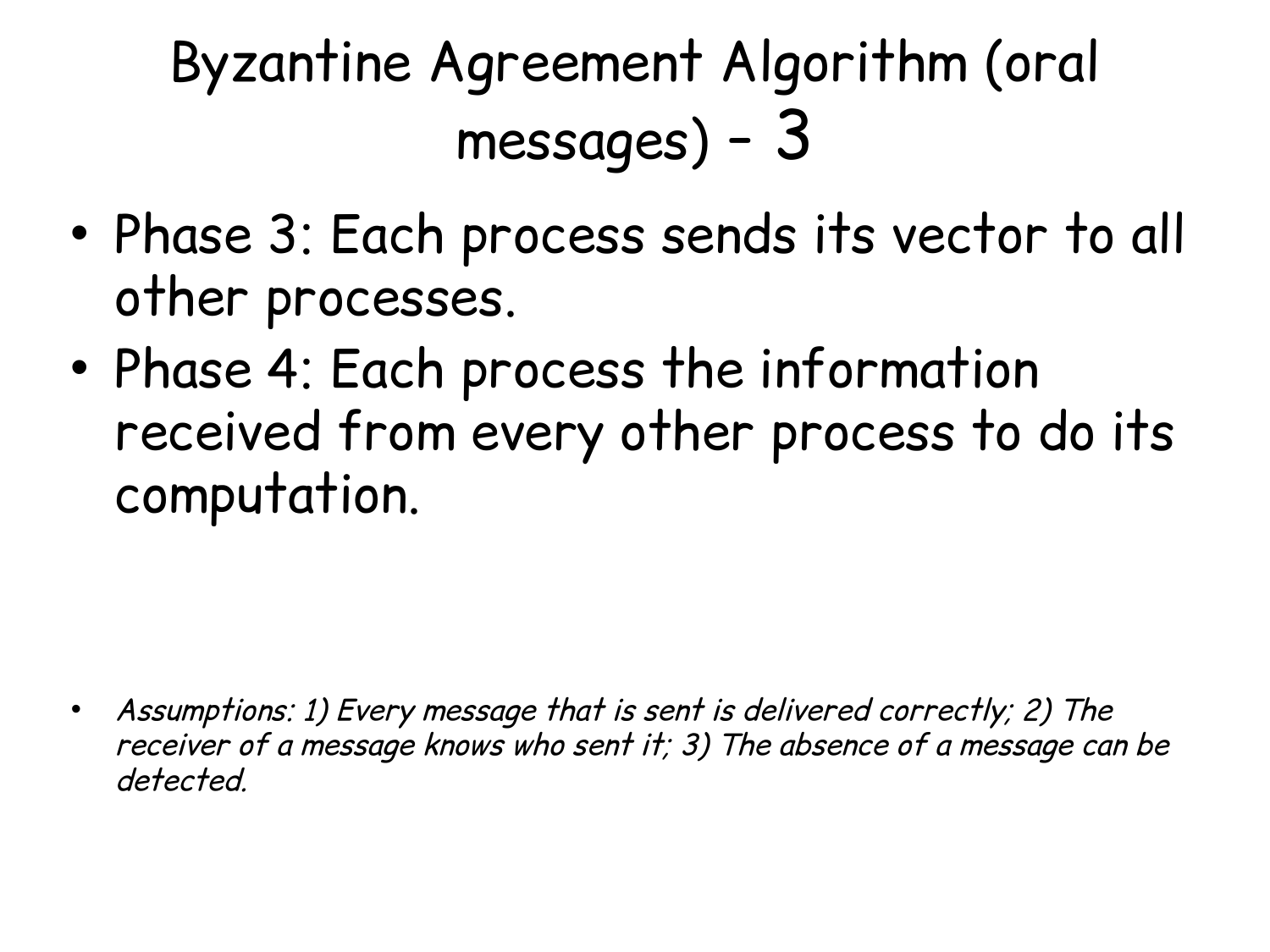

# Byzantine Agreement Algorithm (oral messages) - 3
Phase 3: Each process sends its vector to all other processes.
Phase 4: Each process the information received from every other process to do its computation.

Assumptions: 1) Every message that is sent is delivered correctly; 2) The receiver of a message knows who sent it; 3) The absence of a message can be detected.